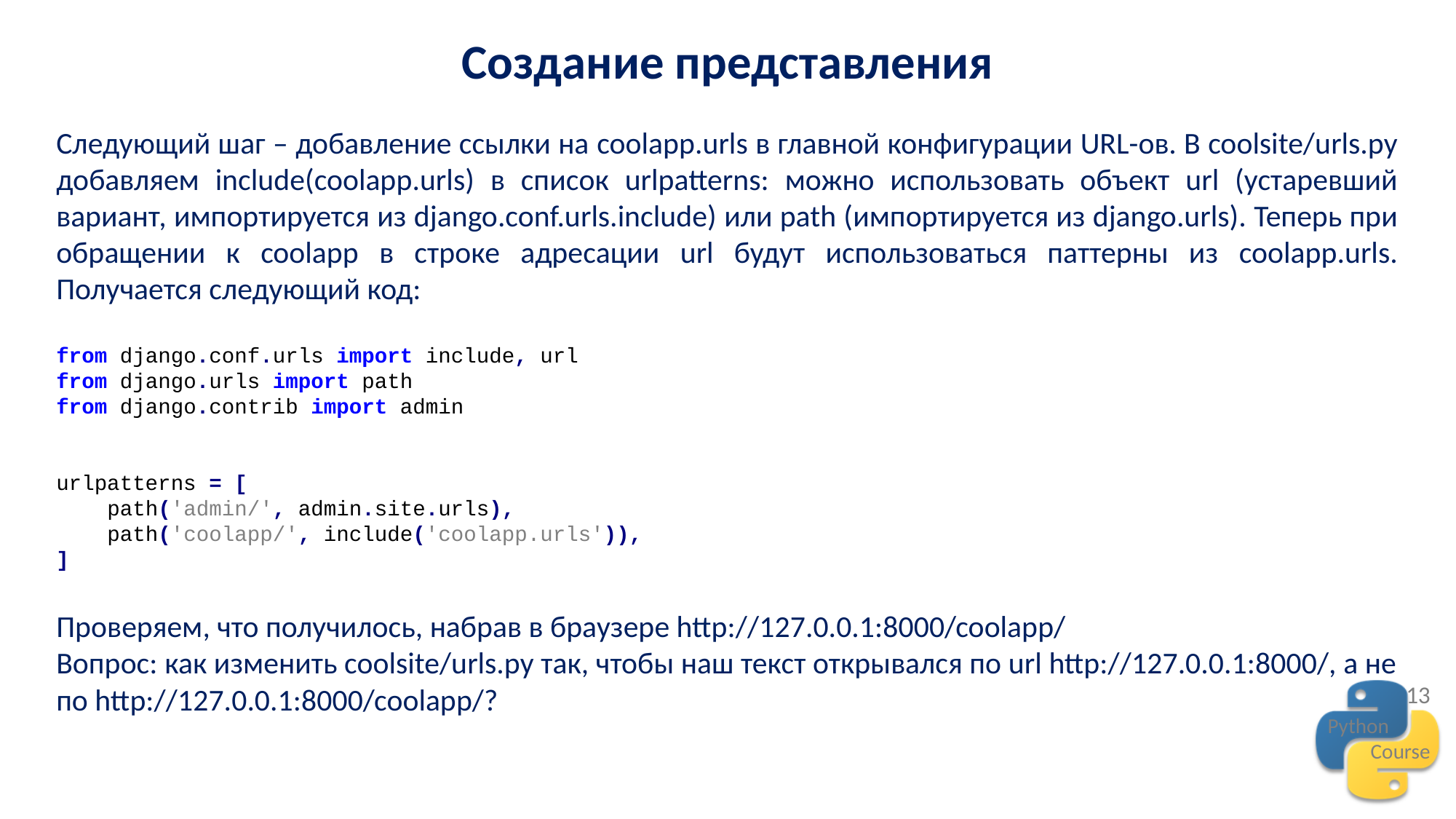

Создание представления
Следующий шаг – добавление ссылки на coolapp.urls в главной конфигурации URL-ов. В coolsite/urls.py добавляем include(coolapp.urls) в список urlpatterns: можно использовать объект url (устаревший вариант, импортируется из django.conf.urls.include) или path (импортируется из django.urls). Теперь при обращении к coolapp в строке адресации url будут использоваться паттерны из coolapp.urls. Получается следующий код:

from django.conf.urls import include, url
from django.urls import path
from django.contrib import admin

urlpatterns = [
    path('admin/', admin.site.urls),
    path('coolapp/', include('coolapp.urls')),
]

Проверяем, что получилось, набрав в браузере http://127.0.0.1:8000/coolapp/
Вопрос: как изменить coolsite/urls.py так, чтобы наш текст открывался по url http://127.0.0.1:8000/, а не по http://127.0.0.1:8000/coolapp/?